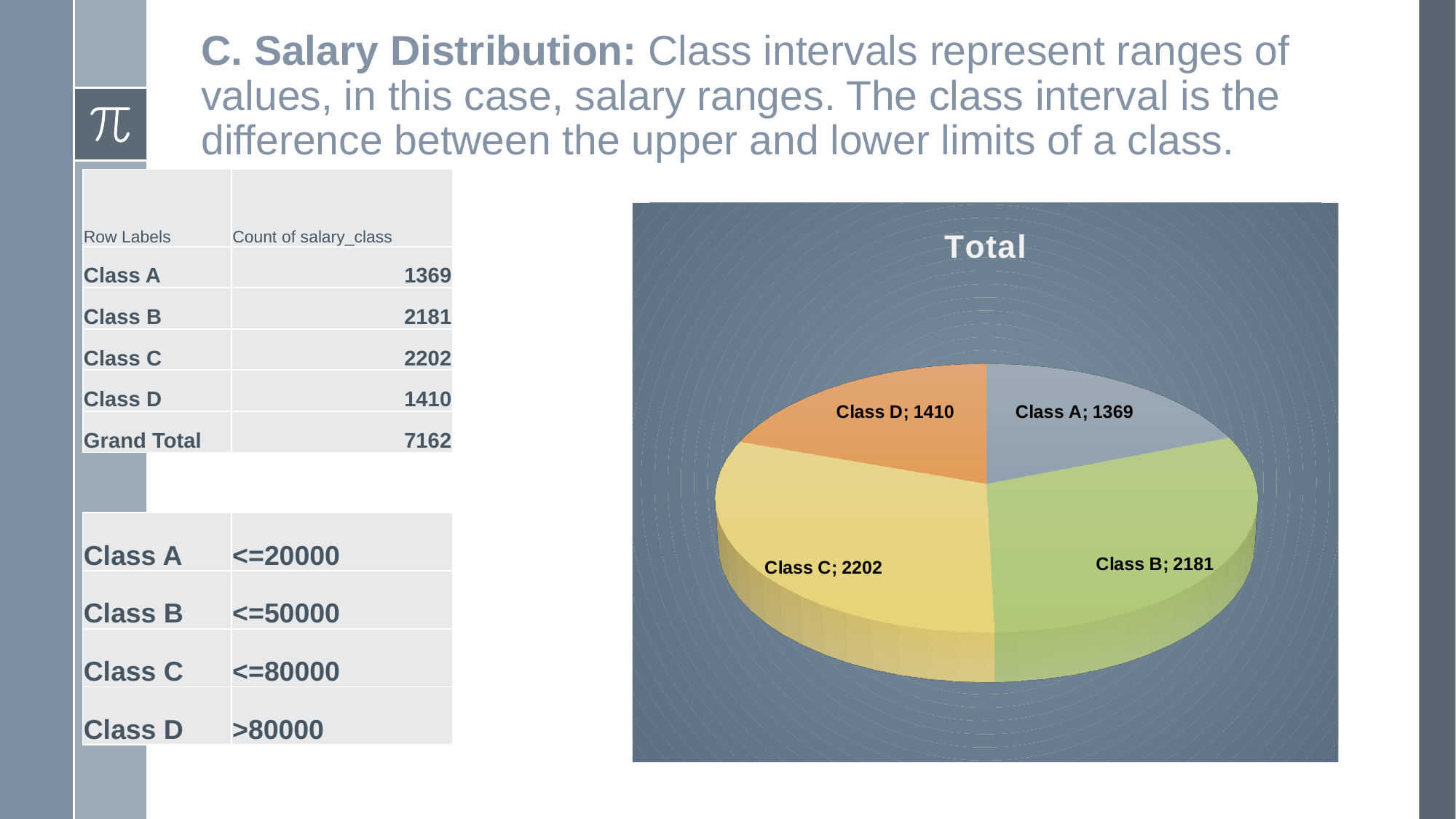

# C. Salary Distribution: Class intervals represent ranges of values, in this case, salary ranges. The class interval is the difference between the upper and lower limits of a class.
| Row Labels | Count of salary\_class |
| --- | --- |
| Class A | 1369 |
| Class B | 2181 |
| Class C | 2202 |
| Class D | 1410 |
| Grand Total | 7162 |

[unsupported chart]

| Class A | <=20000 |
| --- | --- |
| Class B | <=50000 |
| Class C | <=80000 |
| Class D | >80000 |